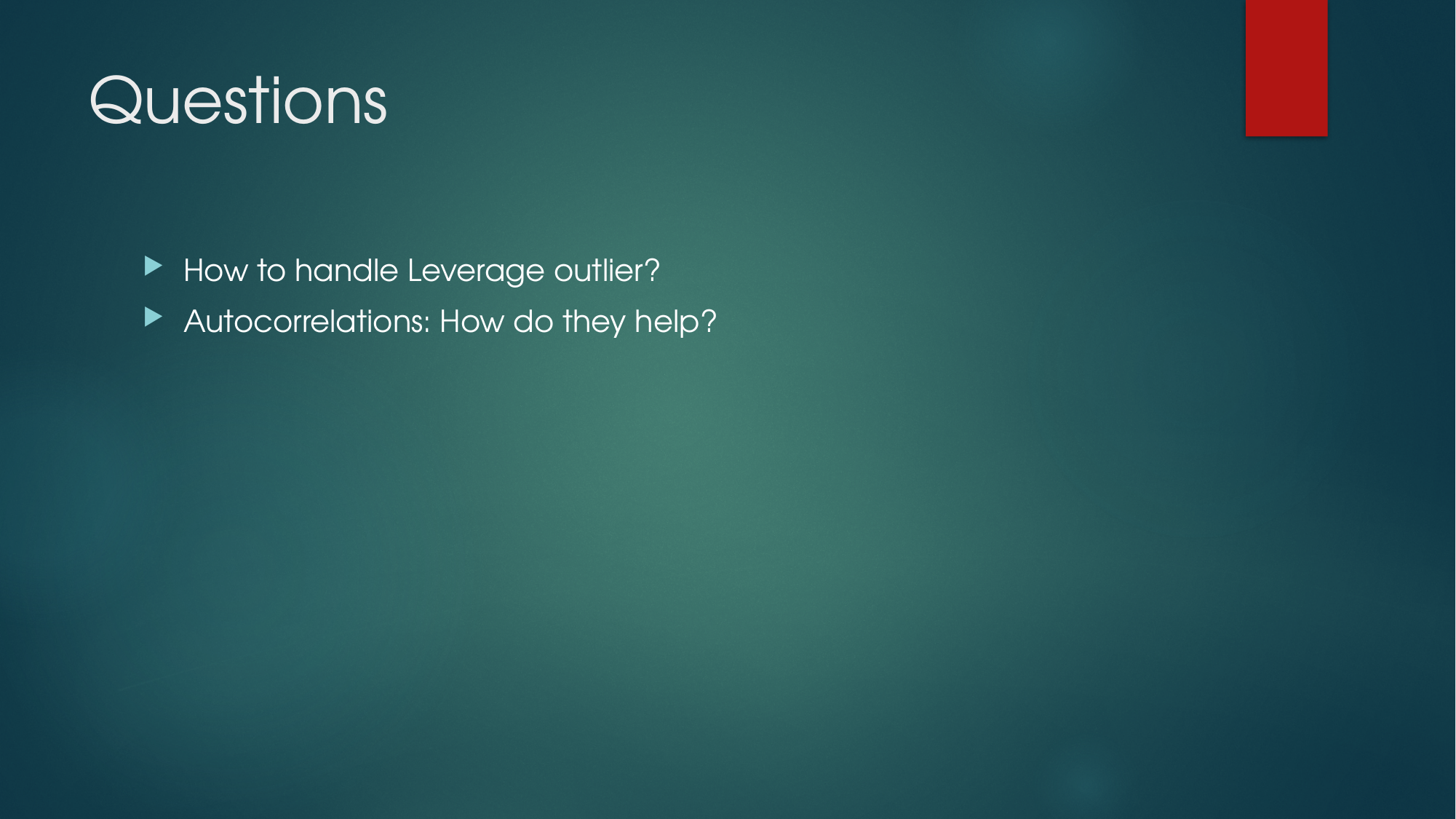

# Questions
How to handle Leverage outlier?
Autocorrelations: How do they help?